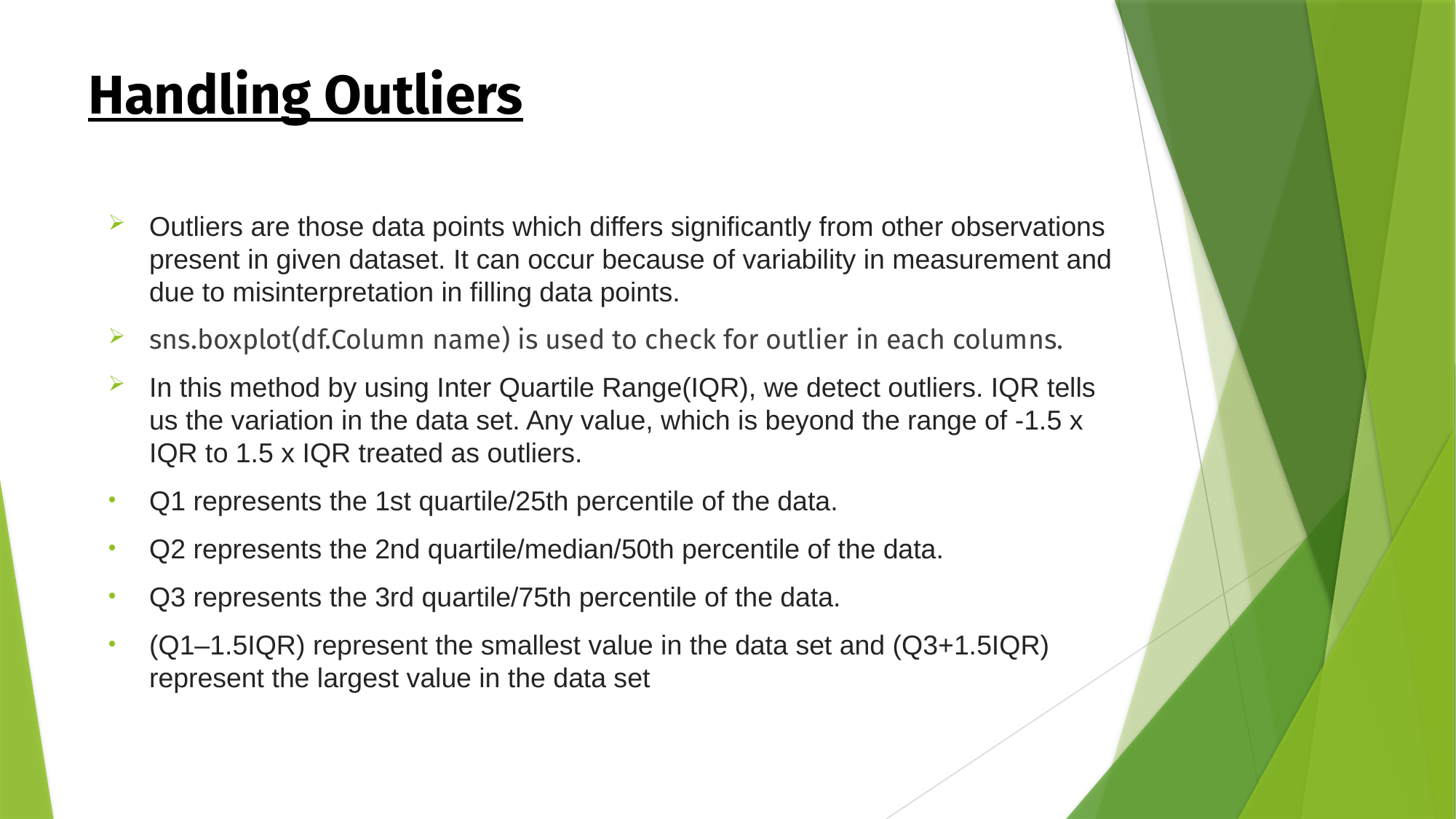

# Handling Outliers
Outliers are those data points which differs significantly from other observations present in given dataset. It can occur because of variability in measurement and due to misinterpretation in filling data points.
sns.boxplot(df.Column name) is used to check for outlier in each columns.
In this method by using Inter Quartile Range(IQR), we detect outliers. IQR tells us the variation in the data set. Any value, which is beyond the range of -1.5 x IQR to 1.5 x IQR treated as outliers.
Q1 represents the 1st quartile/25th percentile of the data.
Q2 represents the 2nd quartile/median/50th percentile of the data.
Q3 represents the 3rd quartile/75th percentile of the data.
(Q1–1.5IQR) represent the smallest value in the data set and (Q3+1.5IQR) represent the largest value in the data set